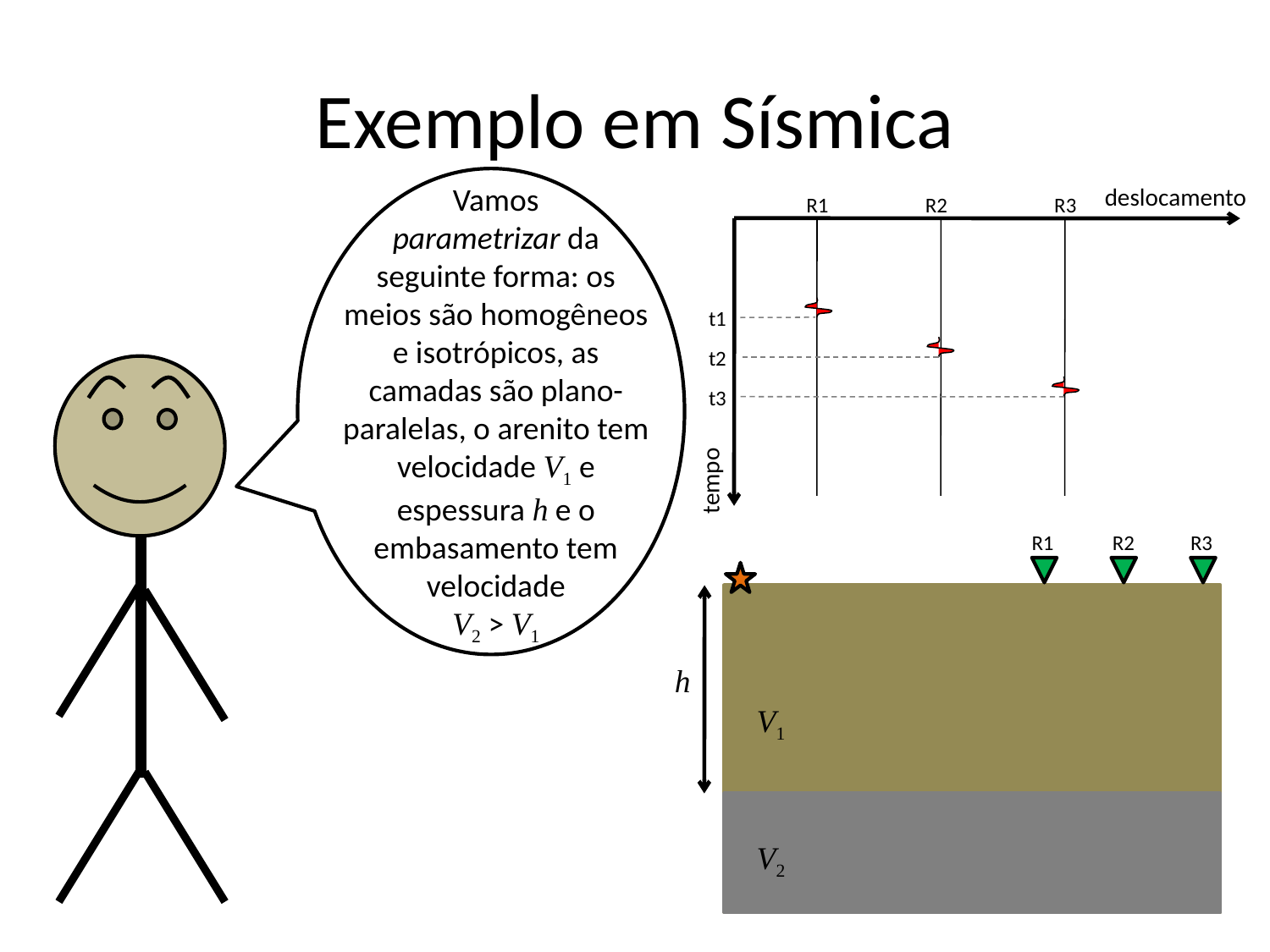

# Exemplo em Sísmica

Vamos
parametrizar da seguinte forma: os meios são homogêneos e isotrópicos, as camadas são plano-paralelas, o arenito tem velocidade V1 e espessura h e o embasamento tem velocidade
V2 > V1
deslocamento
R1
R2
R3

t1

t2

t3
tempo

R1
R2
R3

h
V1

V2